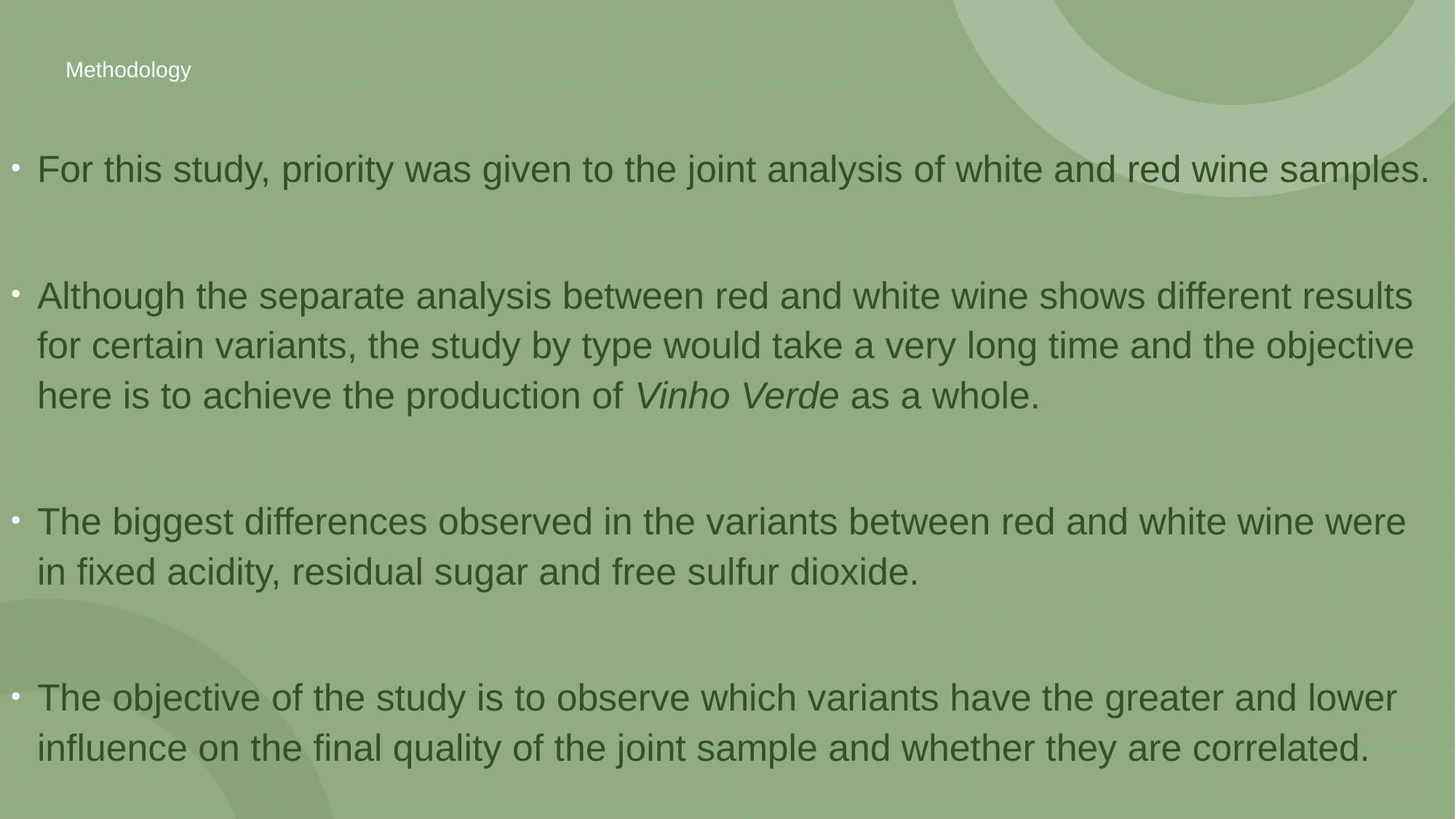

# Methodology
For this study, priority was given to the joint analysis of white and red wine samples.

Although the separate analysis between red and white wine shows different results for certain variants, the study by type would take a very long time and the objective here is to achieve the production of Vinho Verde as a whole.

The biggest differences observed in the variants between red and white wine were in fixed acidity, residual sugar and free sulfur dioxide.

The objective of the study is to observe which variants have the greater and lower influence on the final quality of the joint sample and whether they are correlated.